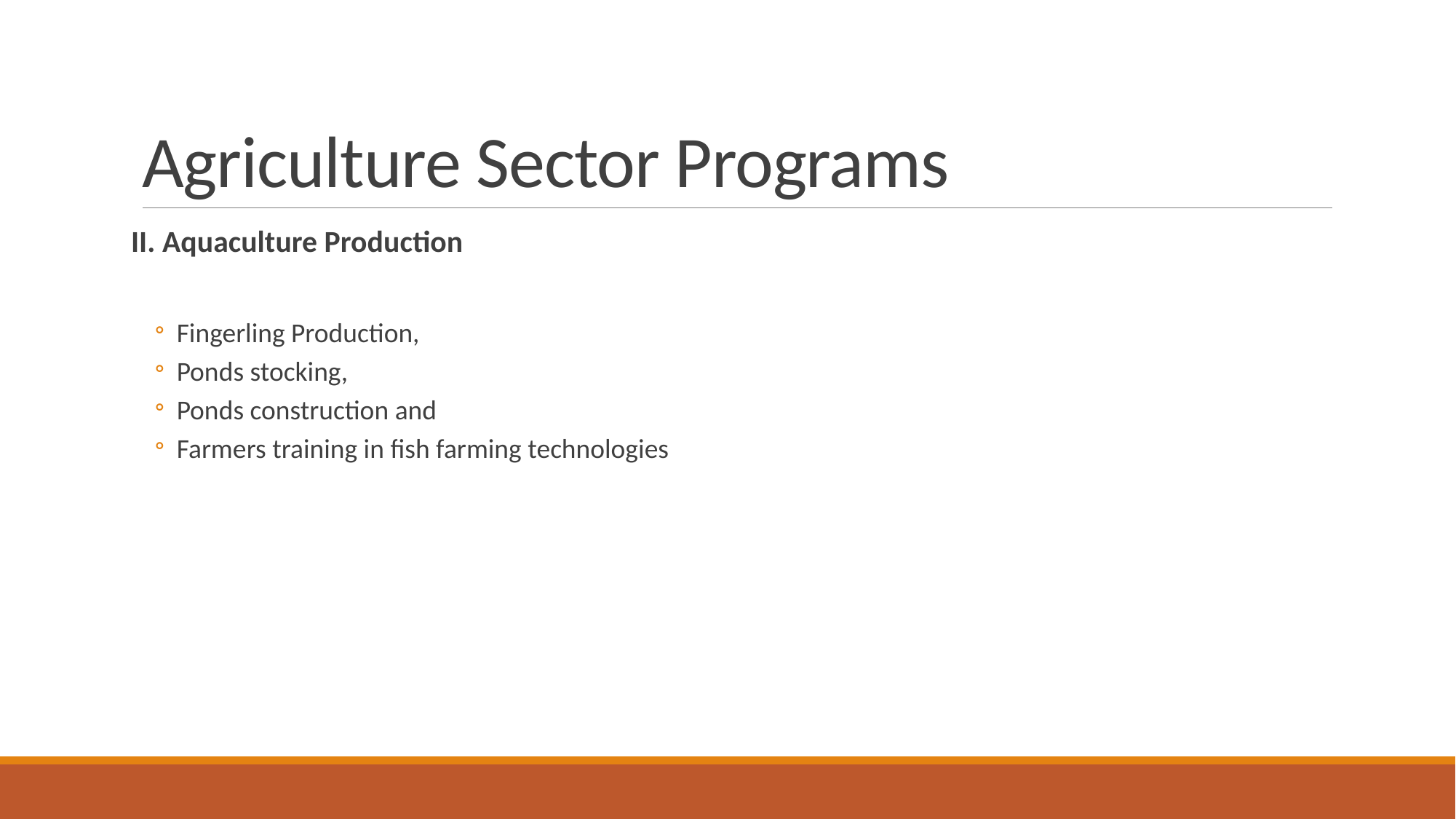

# Agriculture Sector Programs
II. Aquaculture Production

Fingerling Production,
Ponds stocking,
Ponds construction and
Farmers training in fish farming technologies